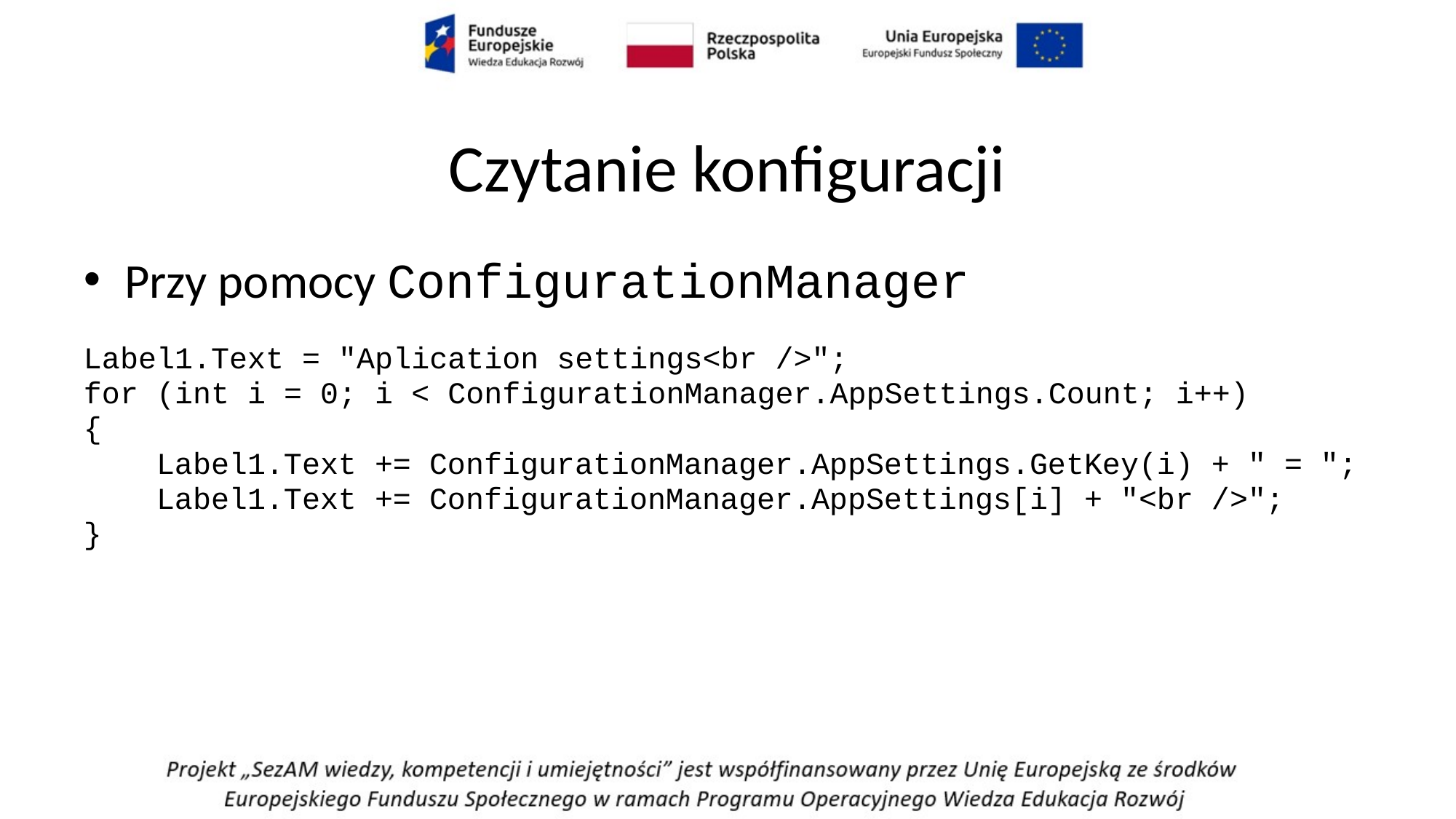

# Czytanie konfiguracji
Przy pomocy ConfigurationManager

Label1.Text = "Aplication settings<br />";
for (int i = 0; i < ConfigurationManager.AppSettings.Count; i++)
{
    Label1.Text += ConfigurationManager.AppSettings.GetKey(i) + " = ";
    Label1.Text += ConfigurationManager.AppSettings[i] + "<br />";
}